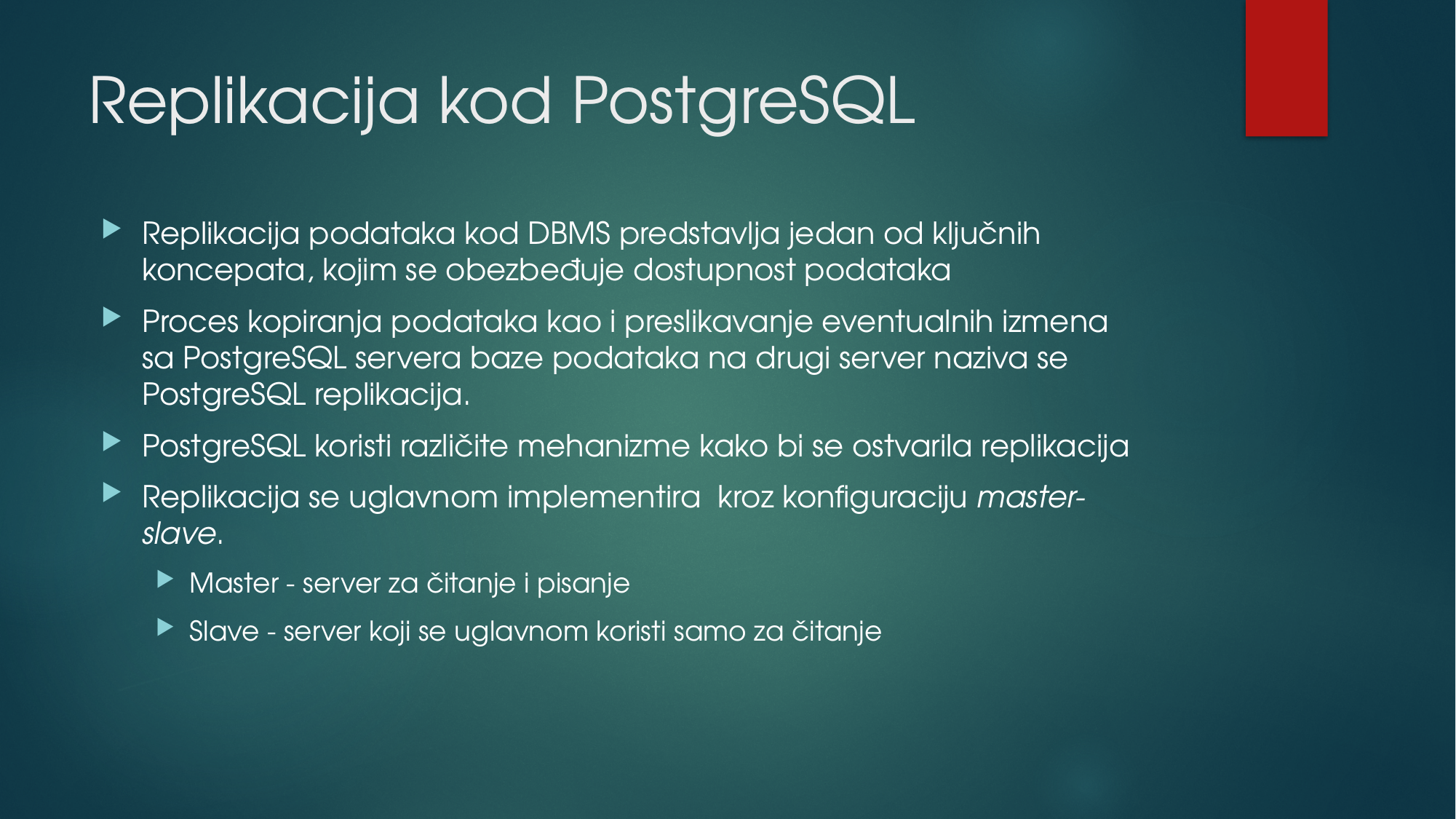

# Replikacija kod PostgreSQL
Replikacija podataka kod DBMS predstavlja jedan od ključnih koncepata, kojim se obezbeđuje dostupnost podataka
Proces kopiranja podataka kao i preslikavanje eventualnih izmena sa PostgreSQL servera baze podataka na drugi server naziva se PostgreSQL replikacija.
PostgreSQL koristi različite mehanizme kako bi se ostvarila replikacija
Replikacija se uglavnom implementira  kroz konfiguraciju master-slave.
Master - server za čitanje i pisanje
Slave - server koji se uglavnom koristi samo za čitanje